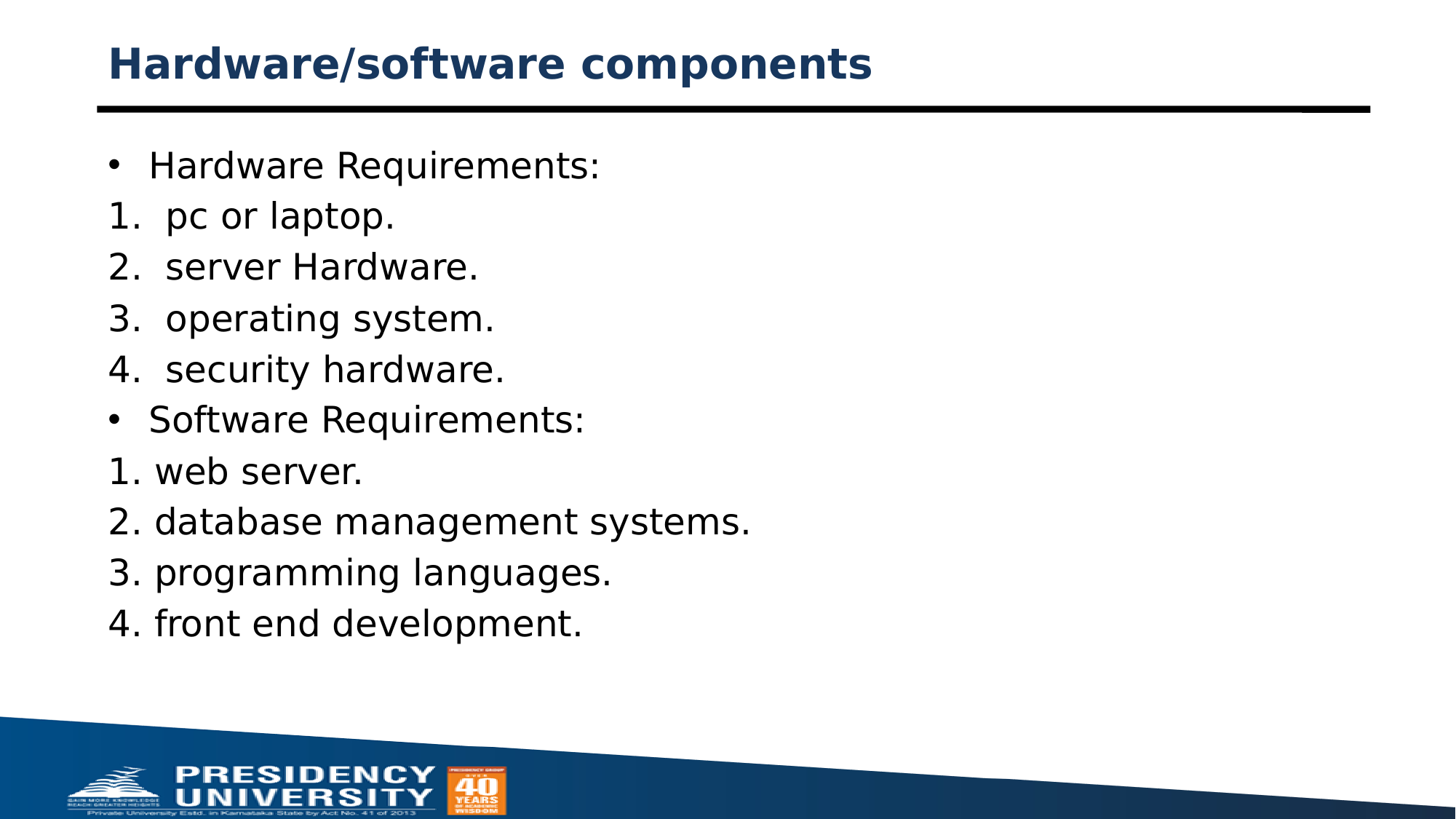

# Hardware/software components
Hardware Requirements:
1.  pc or laptop.
2.  server Hardware.
3.  operating system.
4.  security hardware.
Software Requirements:
1. web server.
2. database management systems.
3. programming languages.
4. front end development.